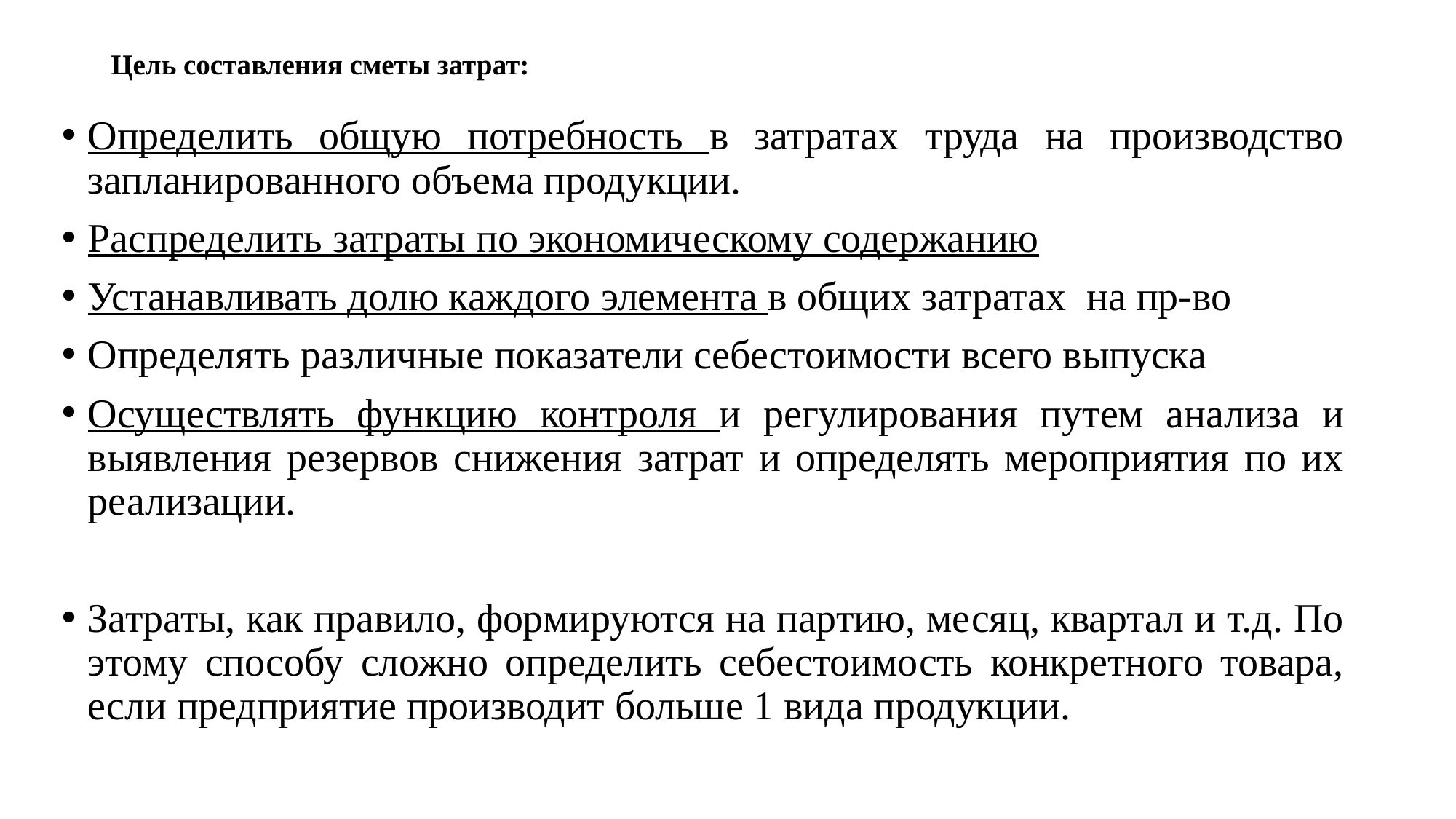

# Цель составления сметы затрат:
Определить общую потребность в затратах труда на производство запланированного объема продукции.
Распределить затраты по экономическому содержанию
Устанавливать долю каждого элемента в общих затратах  на пр-во
Определять различные показатели себестоимости всего выпуска
Осуществлять функцию контроля и регулирования путем анализа и выявления резервов снижения затрат и определять мероприятия по их реализации.

Затраты, как правило, формируются на партию, месяц, квартал и т.д. По этому способу сложно определить себестоимость конкретного товара, если предприятие производит больше 1 вида продукции.